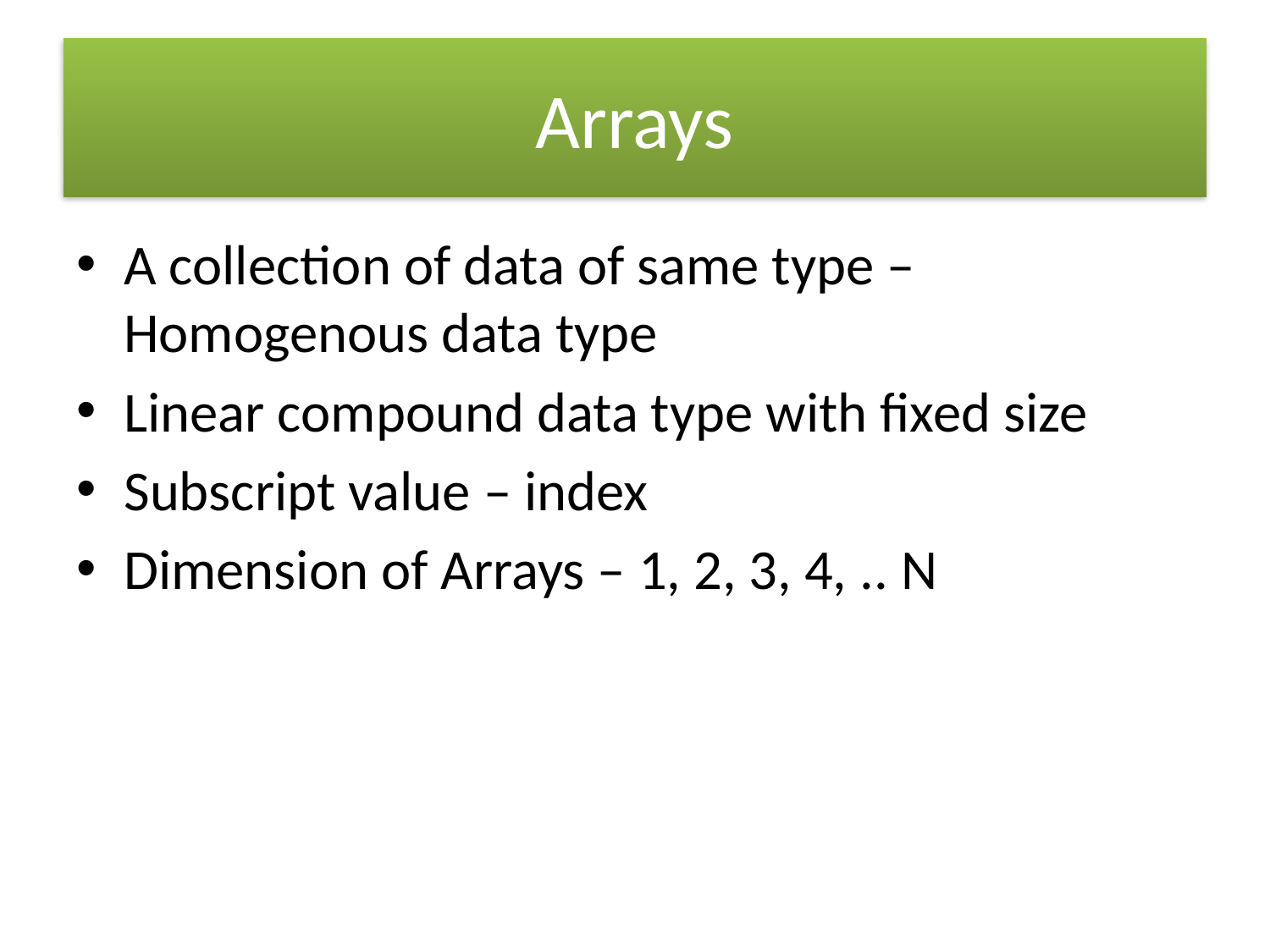

# Arrays
A collection of data of same type – Homogenous data type
Linear compound data type with fixed size
Subscript value – index
Dimension of Arrays – 1, 2, 3, 4, .. N